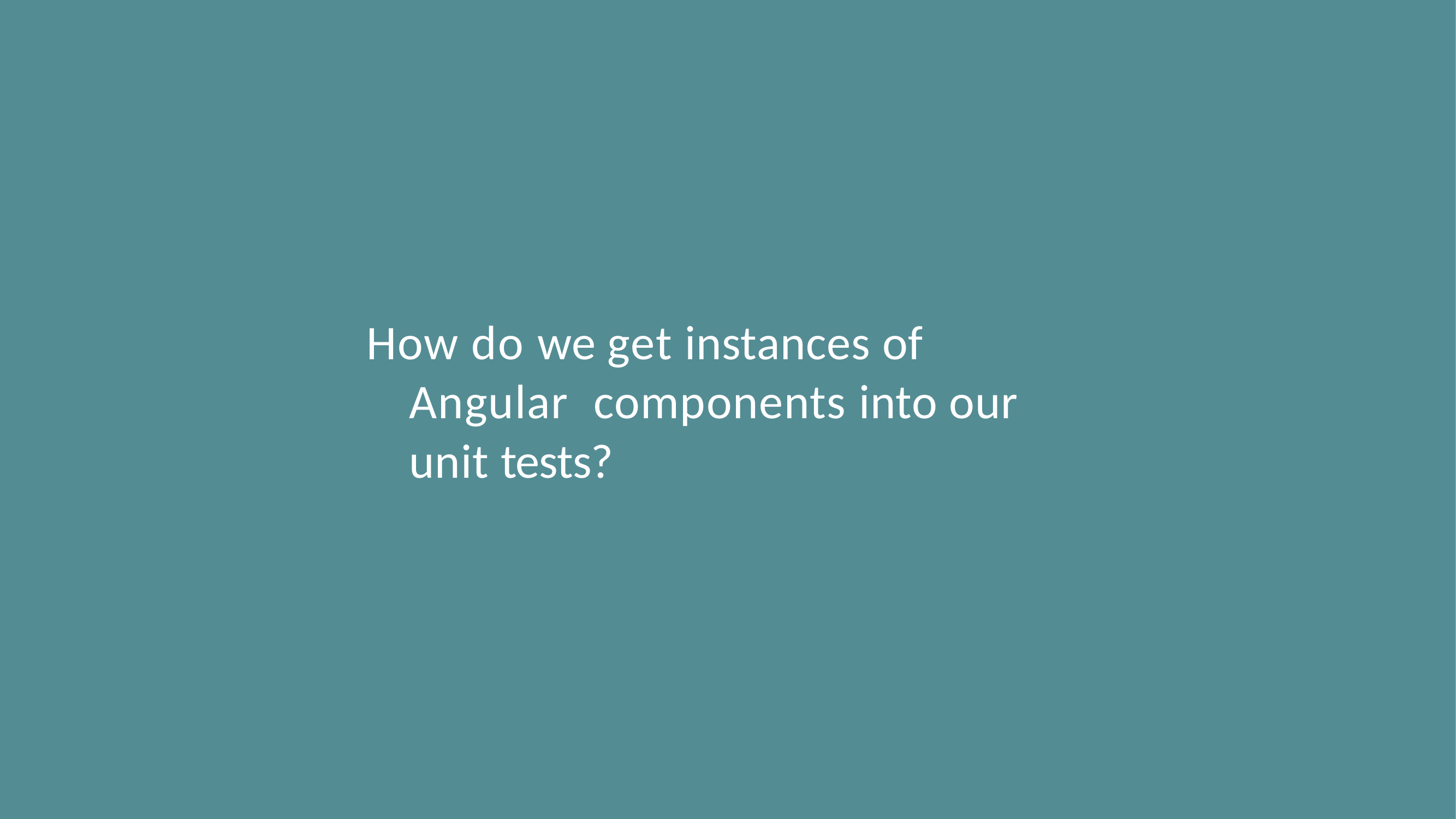

# How do we get instances of Angular  components into our unit tests?